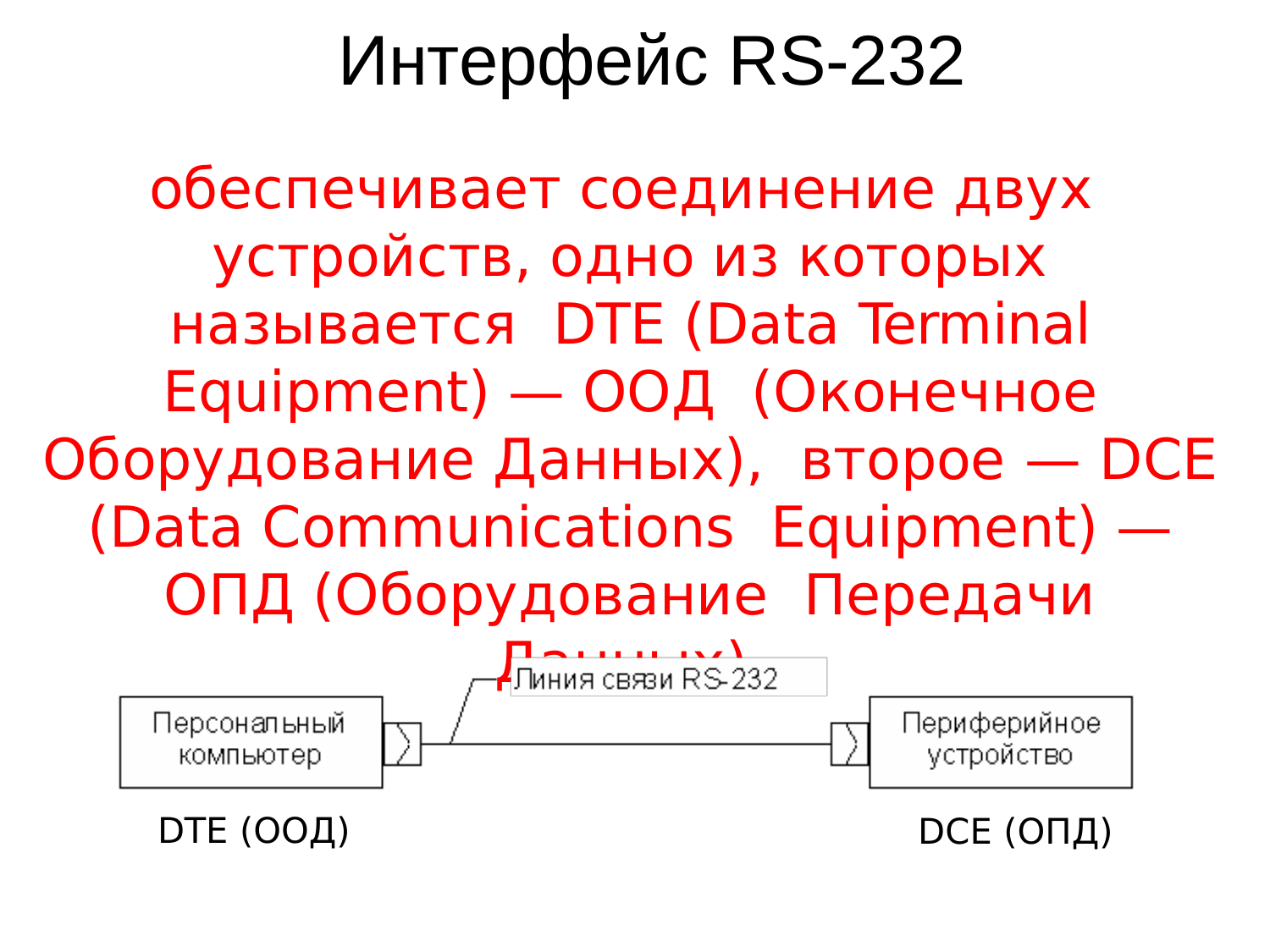

# Интерфейс RS-232
обеспечивает соединение двух  устройств, одно из которых называется  DTE (Data Terminal Equipment) — ООД  (Оконечное Оборудование Данных),  второе — DCE (Data Communications  Equipment) — ОПД (Оборудование  Передачи Данных).

DTE (ООД)
DCE (ОПД)